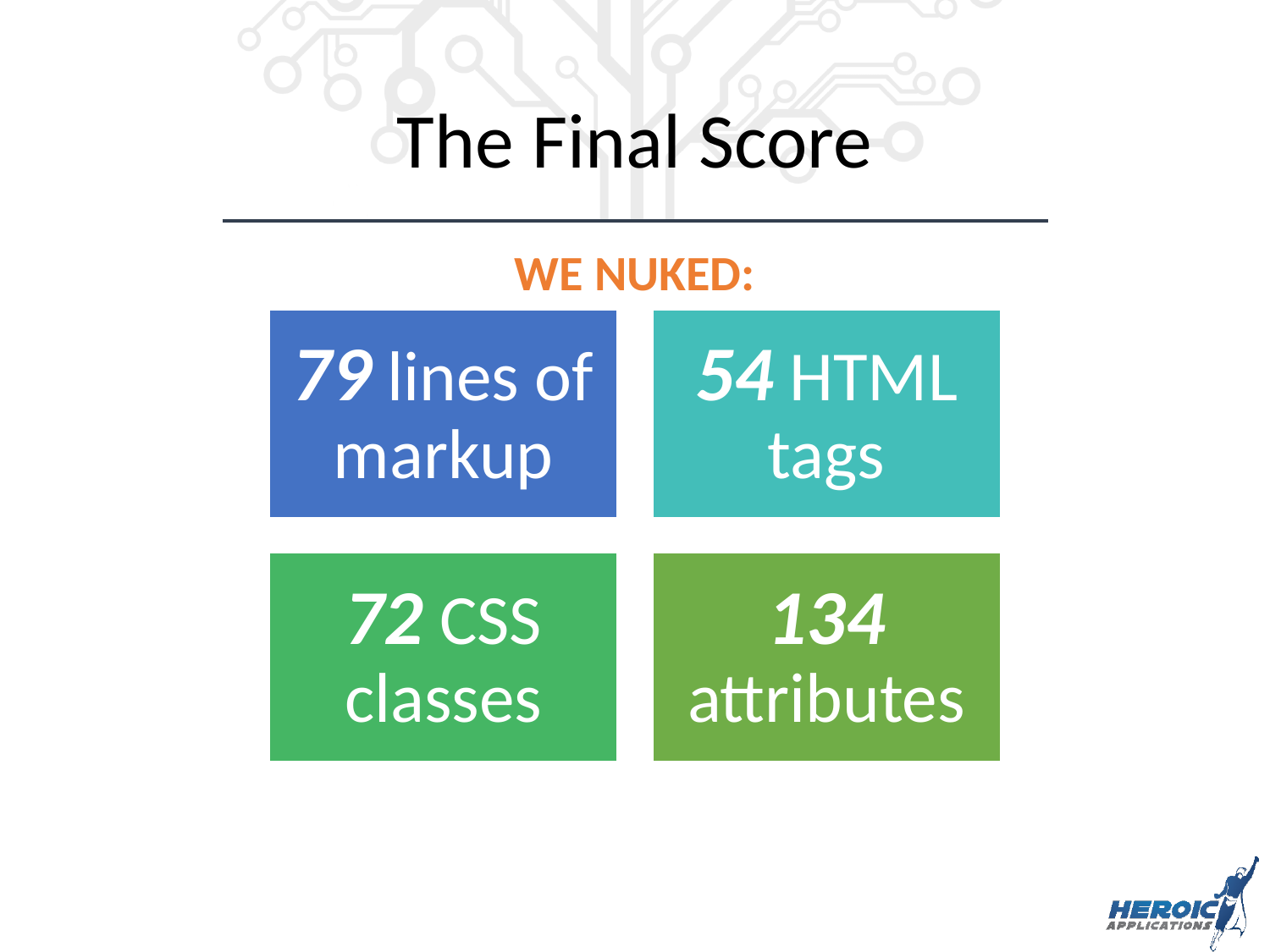

# The Final Score
WE NUKED:
79 lines of markup
54 HTML tags
72 CSS classes
134 attributes